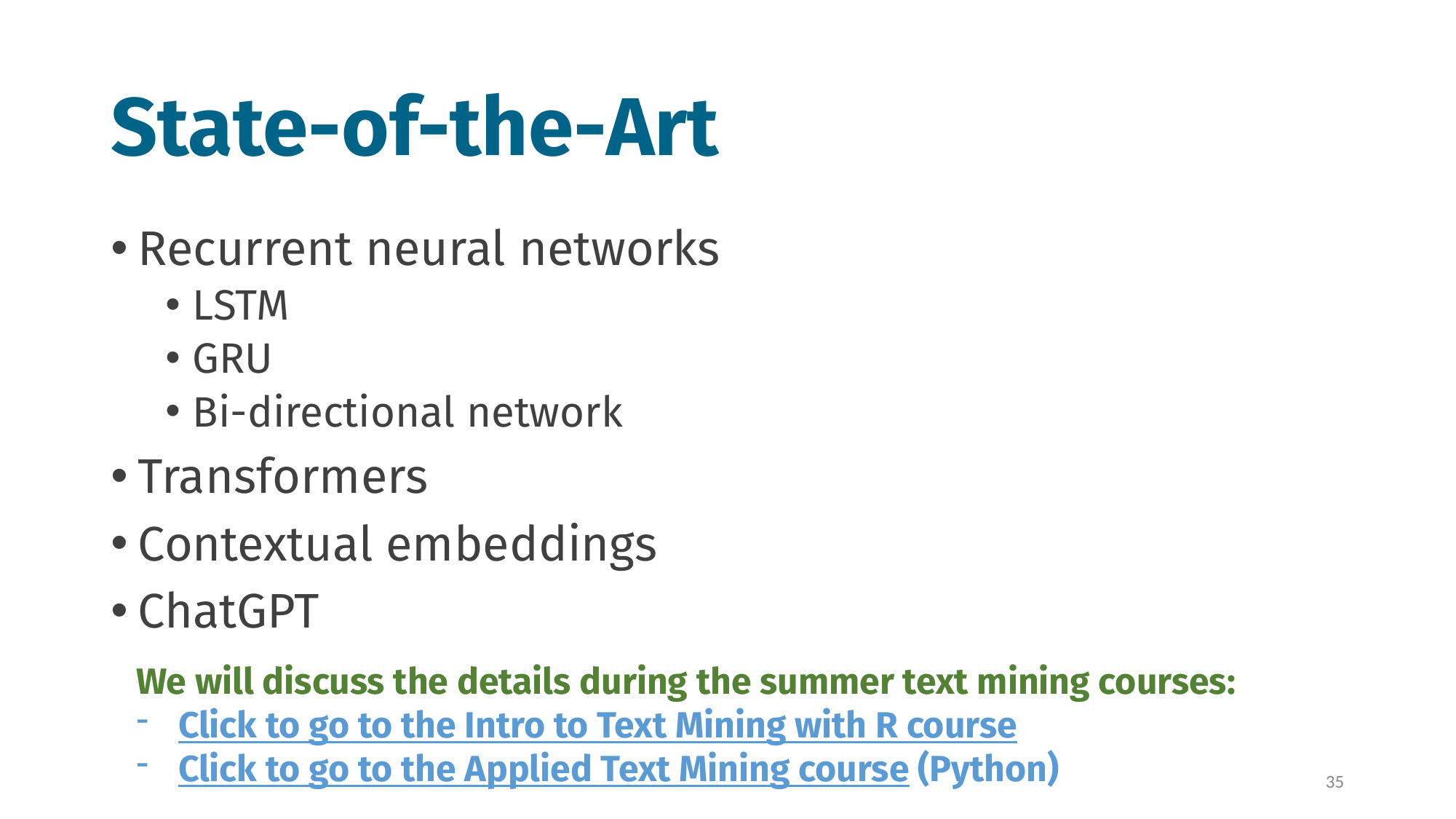

# State-of-the-Art
Recurrent neural networks
LSTM
GRU
Bi-directional network
Transformers
Contextual embeddings
ChatGPT

We will discuss the details during the summer text mining courses:
Click to go to the Intro to Text Mining with R course
Click to go to the Applied Text Mining course (Python)
35